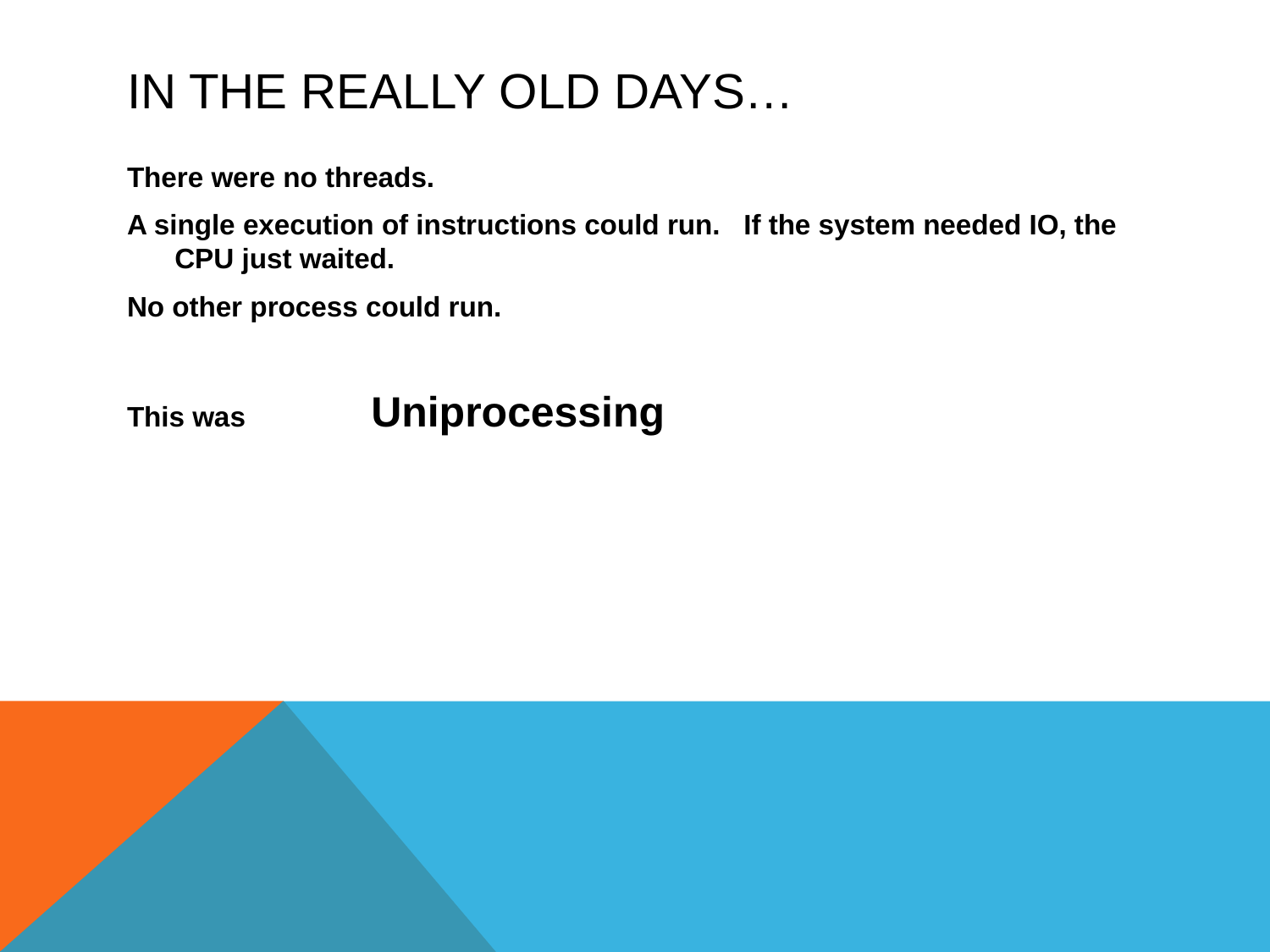

# In the really old days…
There were no threads.
A single execution of instructions could run.   If the system needed IO, the CPU just waited.
No other process could run.

This was                Uniprocessing